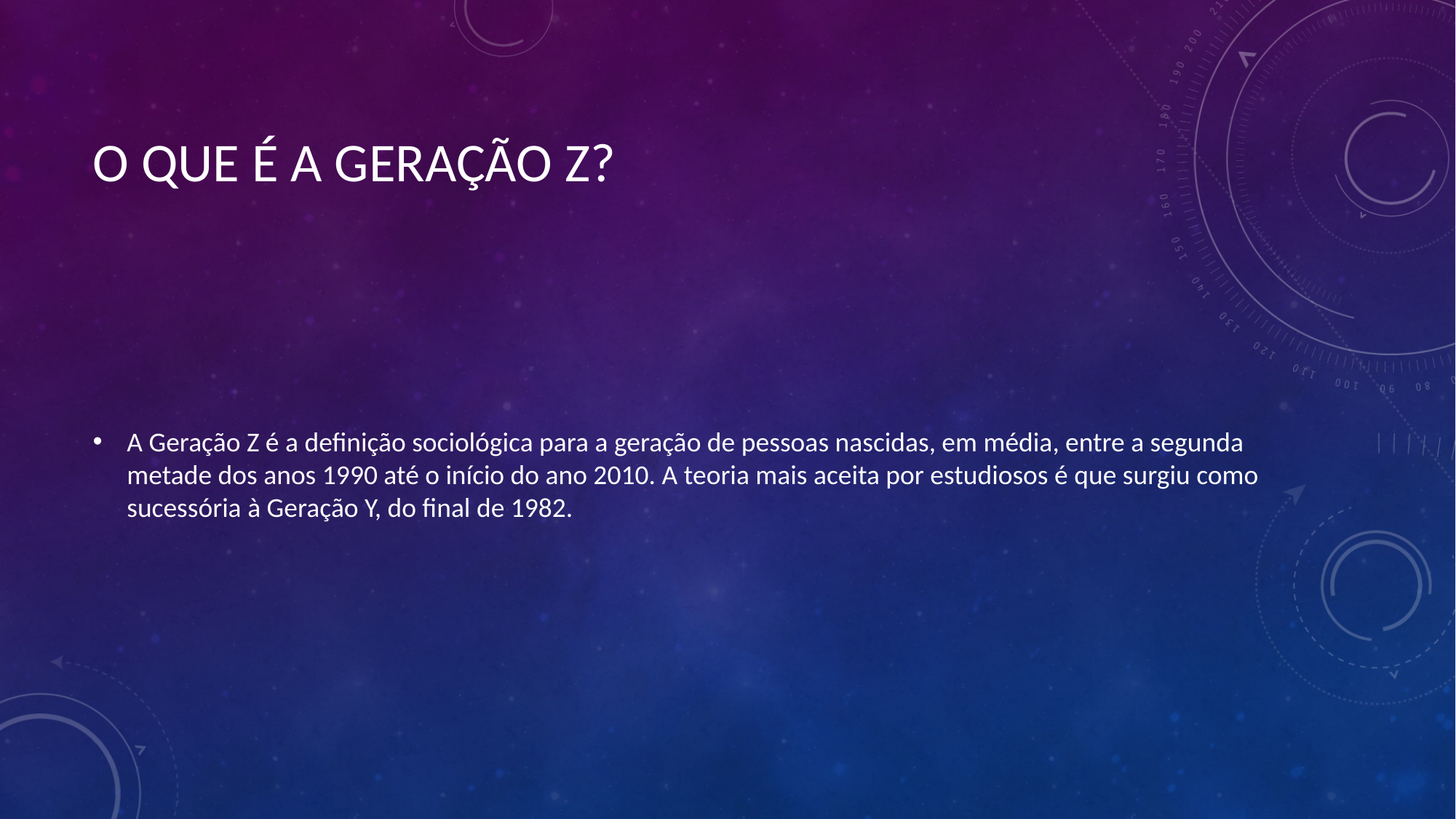

# O que é a geração z?
A Geração Z é a definição sociológica para a geração de pessoas nascidas, em média, entre a segunda metade dos anos 1990 até o início do ano 2010. A teoria mais aceita por estudiosos é que surgiu como sucessória à Geração Y, do final de 1982.